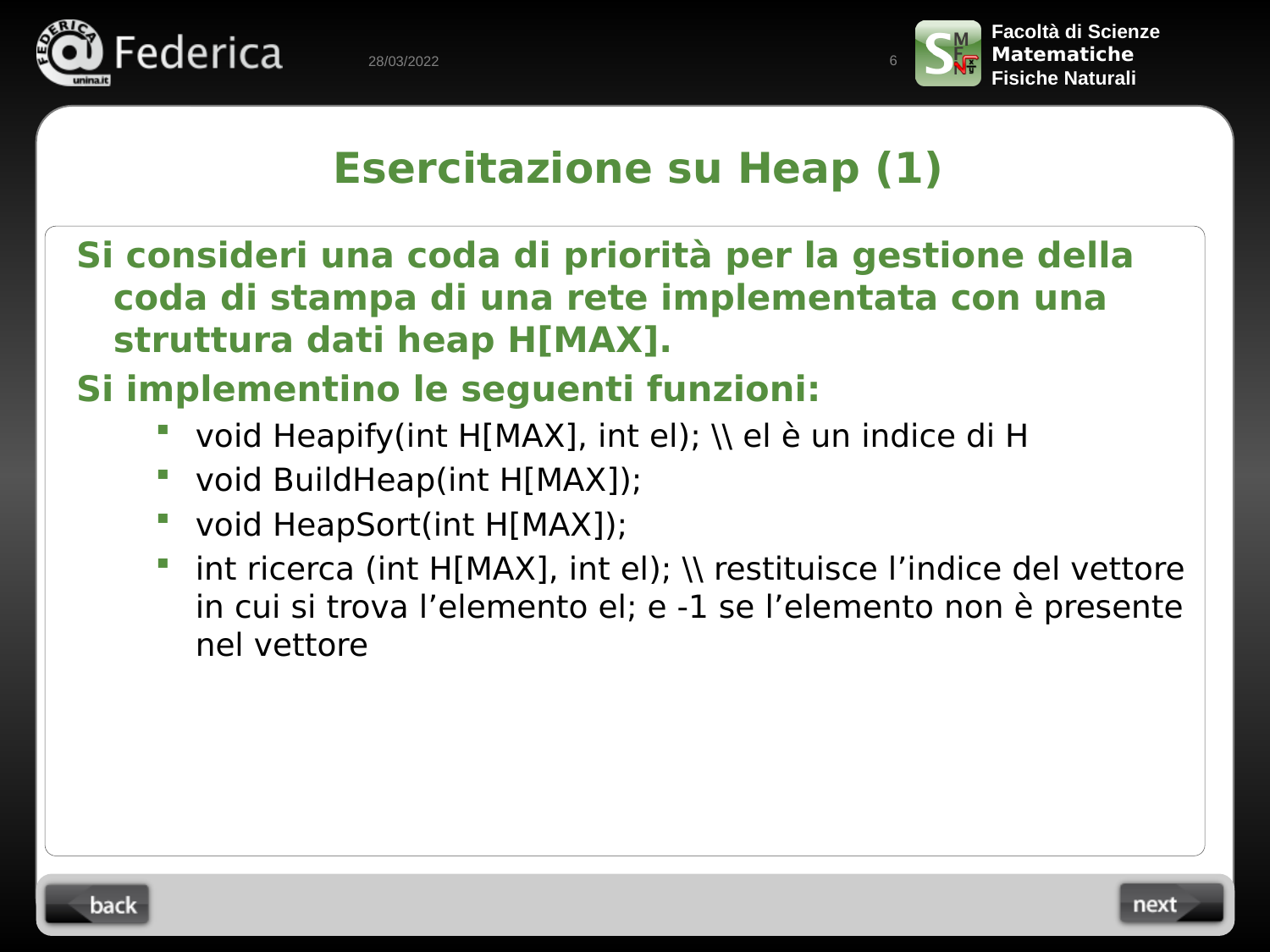

6
28/03/2022
# Esercitazione su Heap (1)

Si consideri una coda di priorità per la gestione della coda di stampa di una rete implementata con una struttura dati heap H[MAX].
Si implementino le seguenti funzioni:
void Heapify(int H[MAX], int el); \\ el è un indice di H
void BuildHeap(int H[MAX]);
void HeapSort(int H[MAX]);
int ricerca (int H[MAX], int el); \\ restituisce l’indice del vettore in cui si trova l’elemento el; e -1 se l’elemento non è presente nel vettore